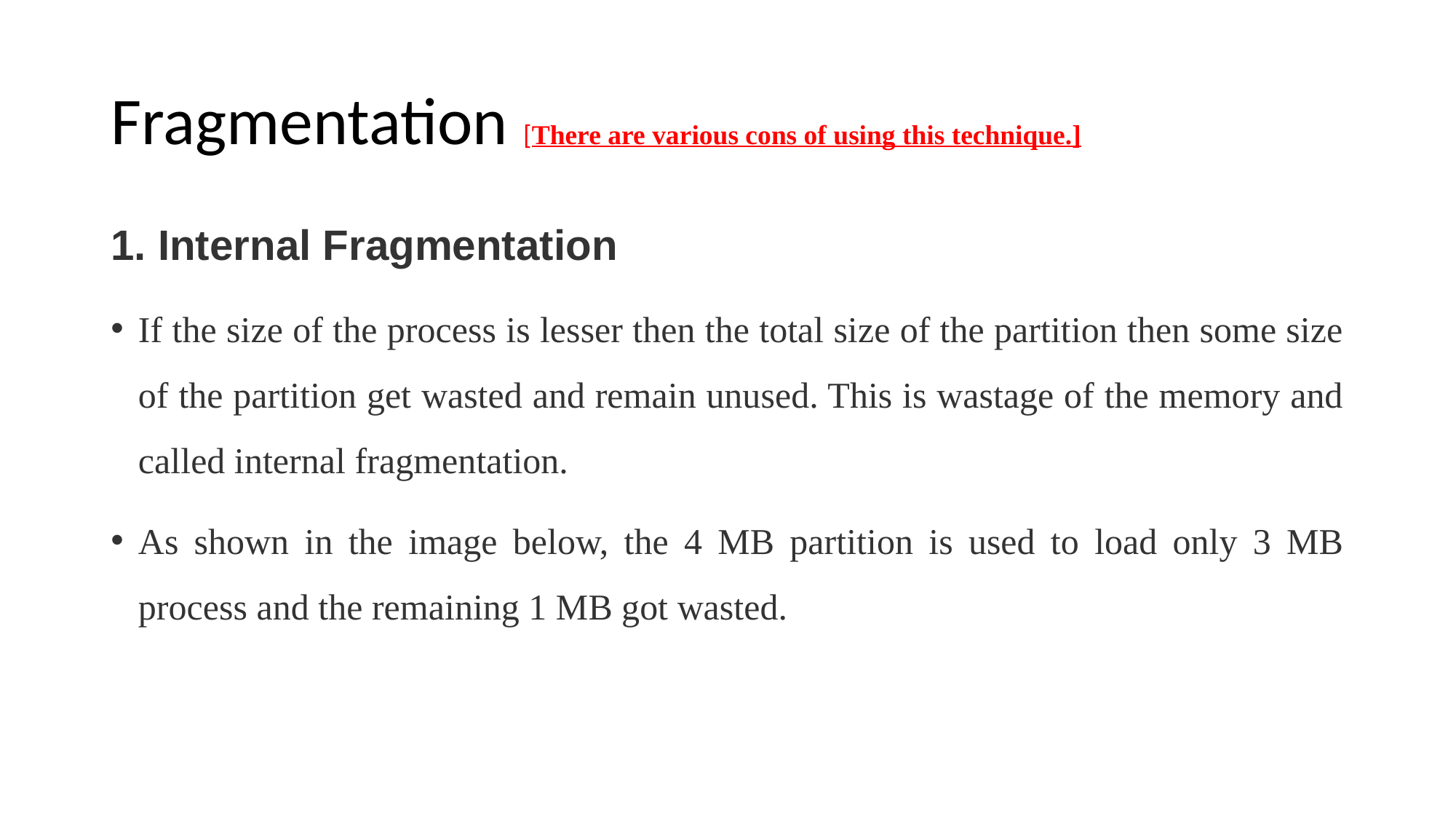

# Fragmentation [There are various cons of using this technique.]
1. Internal Fragmentation
If the size of the process is lesser then the total size of the partition then some size of the partition get wasted and remain unused. This is wastage of the memory and called internal fragmentation.
As shown in the image below, the 4 MB partition is used to load only 3 MB process and the remaining 1 MB got wasted.